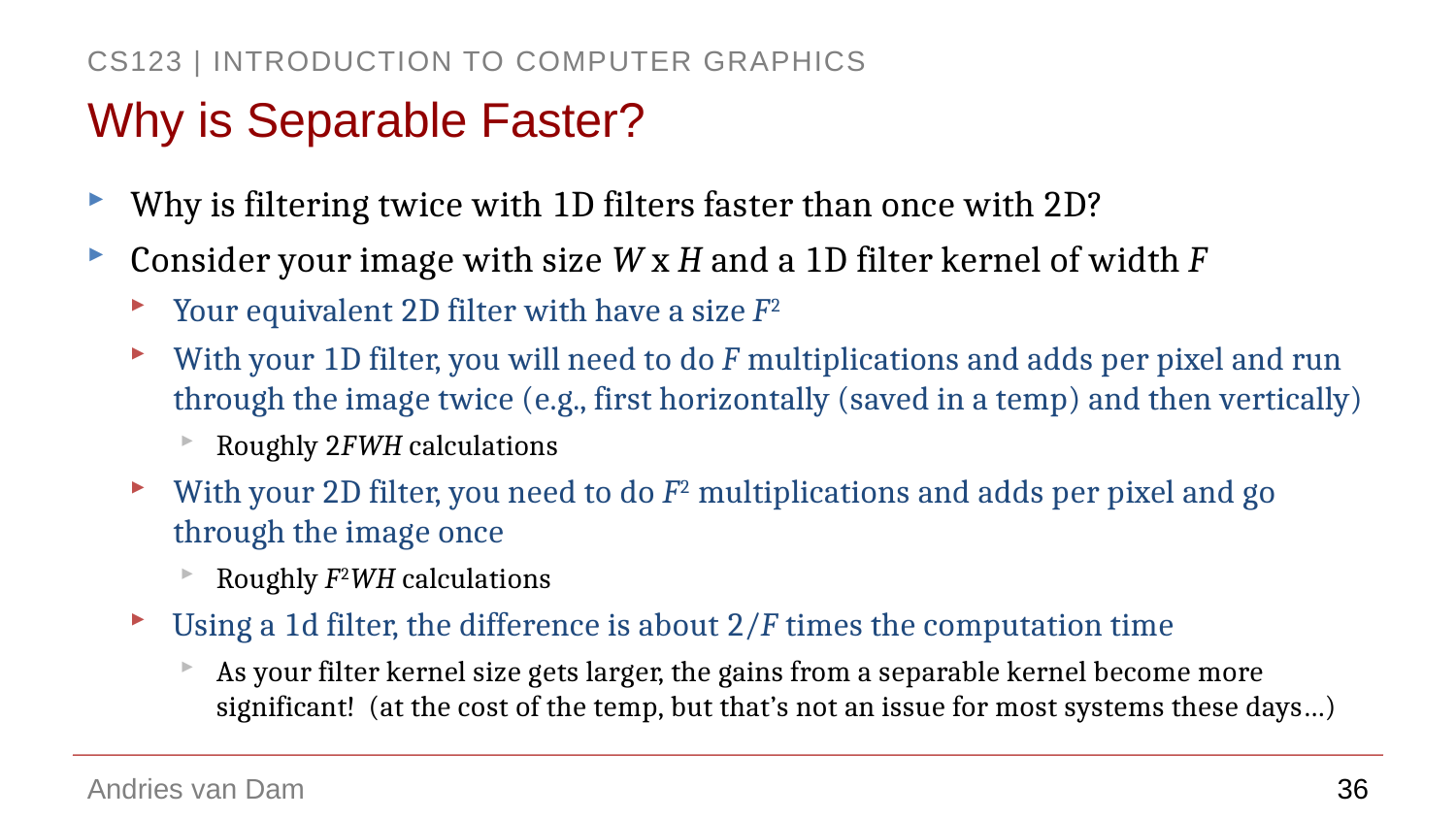

# Why is Separable Faster?
Why is filtering twice with 1D filters faster than once with 2D?
Consider your image with size W x H and a 1D filter kernel of width F
Your equivalent 2D filter with have a size F2
With your 1D filter, you will need to do F multiplications and adds per pixel and run through the image twice (e.g., first horizontally (saved in a temp) and then vertically)
Roughly 2FWH calculations
With your 2D filter, you need to do F2 multiplications and adds per pixel and go through the image once
Roughly F2WH calculations
Using a 1d filter, the difference is about 2/F times the computation time
As your filter kernel size gets larger, the gains from a separable kernel become more significant!  (at the cost of the temp, but that’s not an issue for most systems these days…)
36